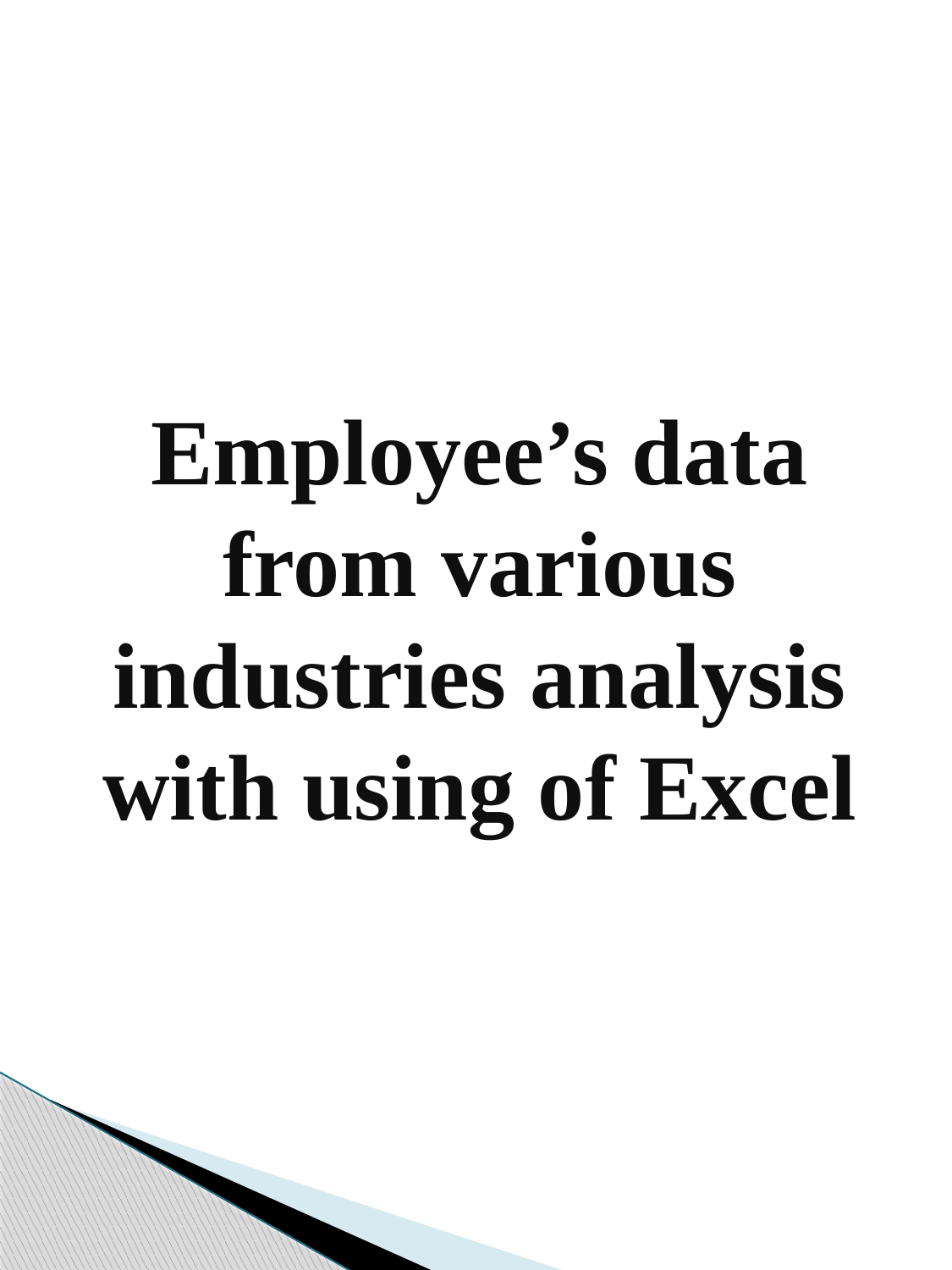

# Employee’s data from various industries analysis with using of Excel